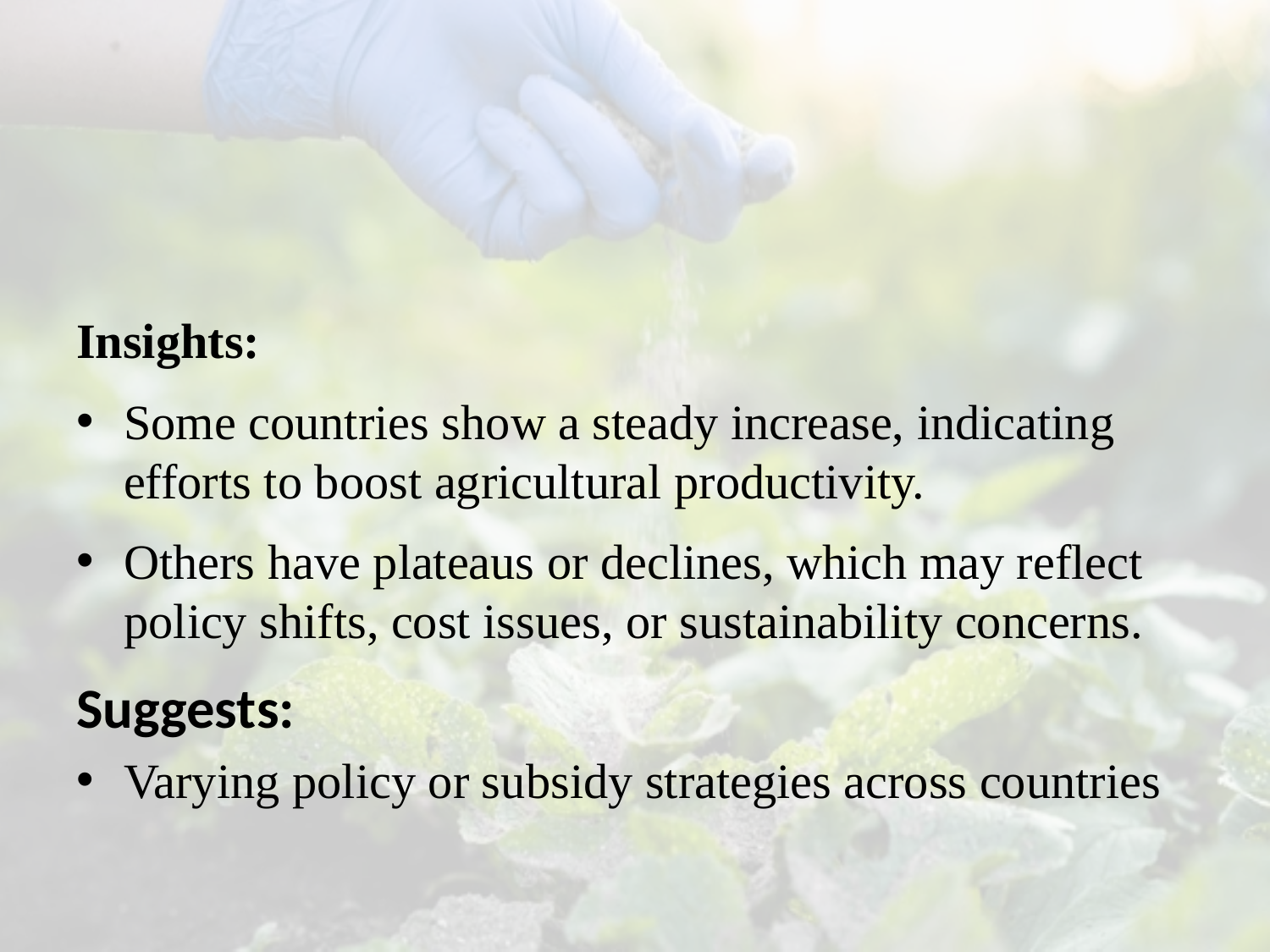

#

Insights:
Some countries show a steady increase, indicating efforts to boost agricultural productivity.
Others have plateaus or declines, which may reflect policy shifts, cost issues, or sustainability concerns.
Suggests:
Varying policy or subsidy strategies across countries